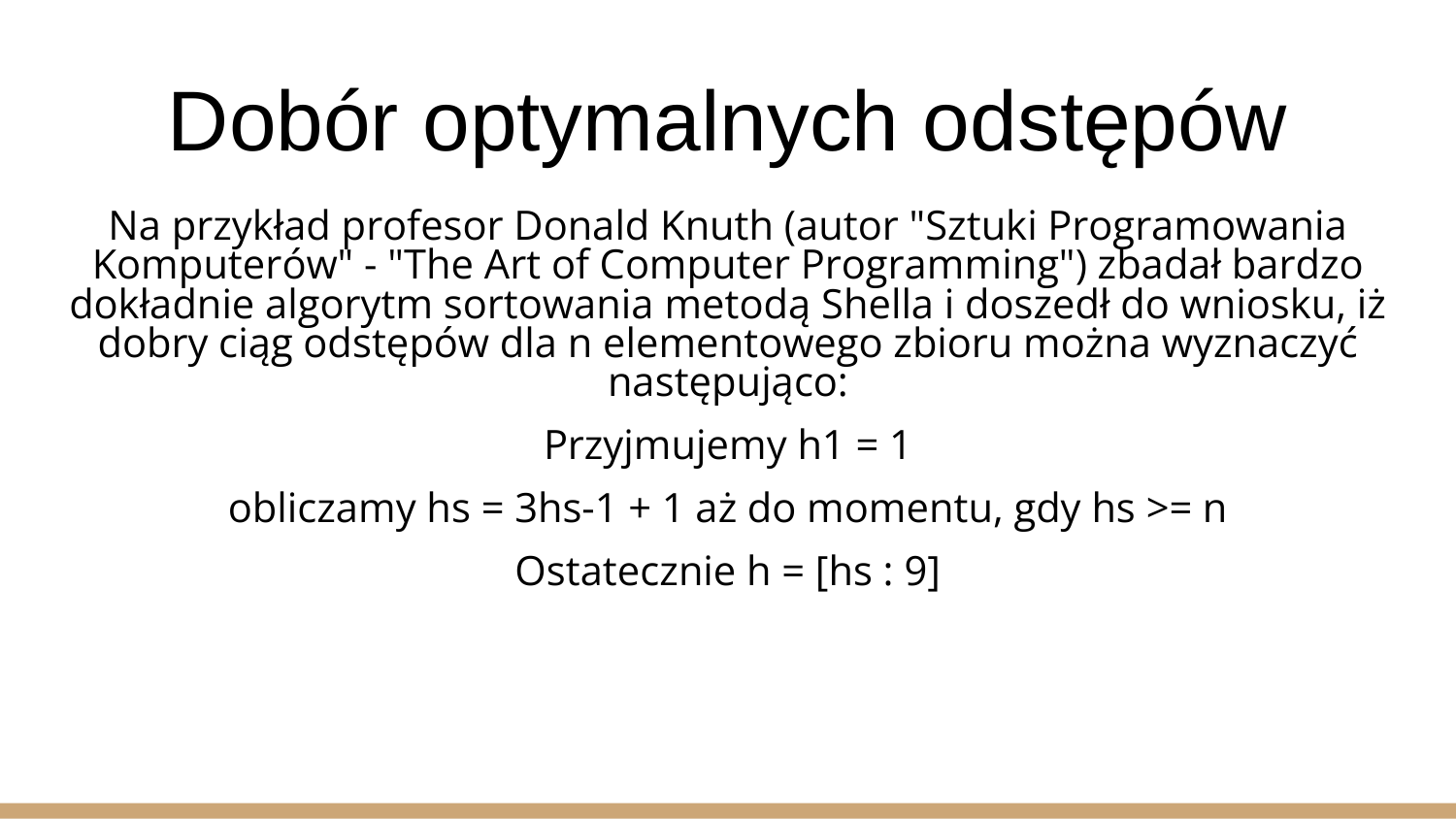

# Dobór optymalnych odstępów
Na przykład profesor Donald Knuth (autor "Sztuki Programowania Komputerów" - "The Art of Computer Programming") zbadał bardzo dokładnie algorytm sortowania metodą Shella i doszedł do wniosku, iż dobry ciąg odstępów dla n elementowego zbioru można wyznaczyć następująco:
Przyjmujemy h1 = 1
obliczamy hs = 3hs-1 + 1 aż do momentu, gdy hs >= n
Ostatecznie h = [hs : 9]